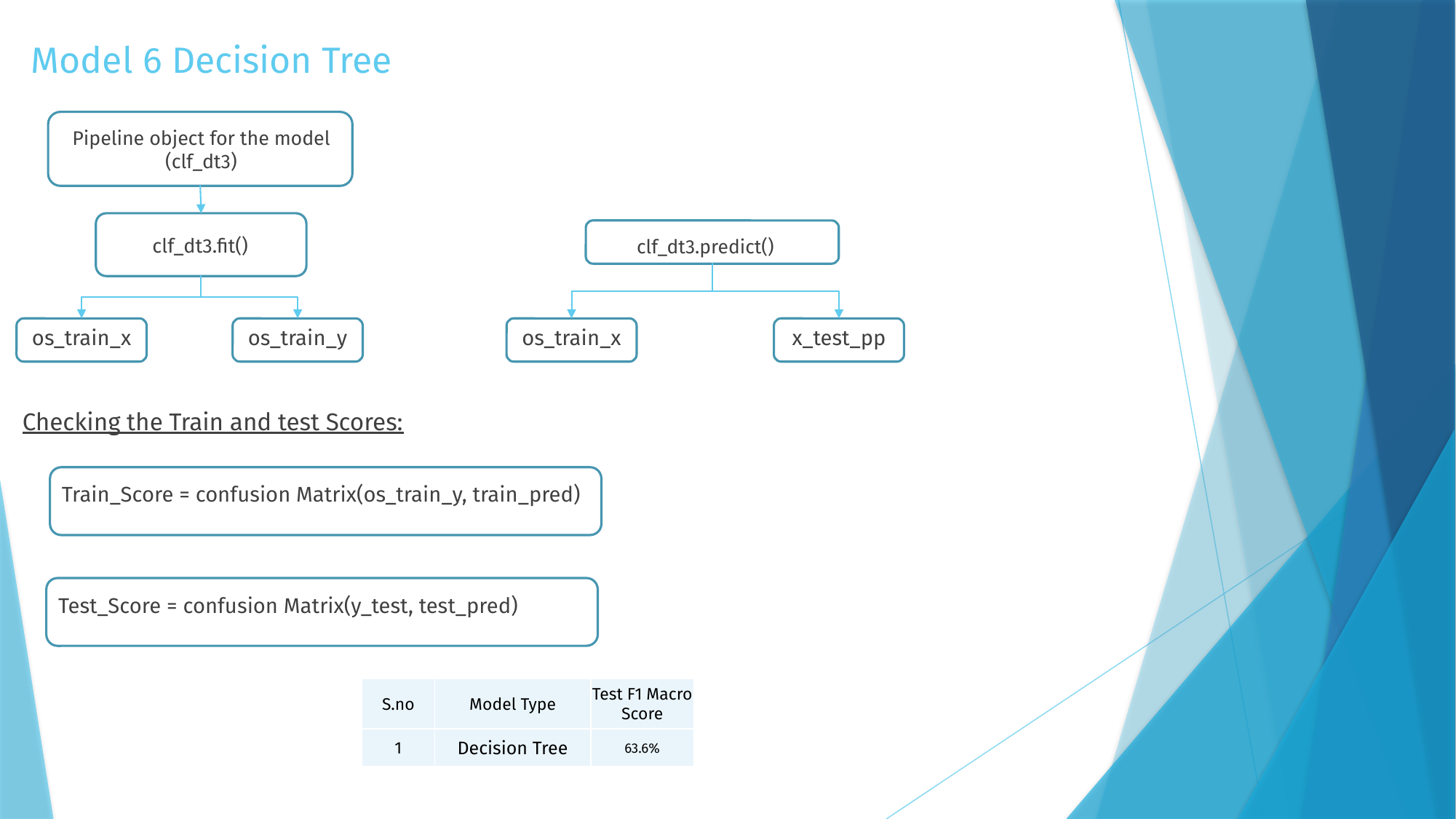

# Model 6 Decision Tree

Pipeline object for the model (clf_dt3)

clf_dt3.fit()
clf_dt3.predict()
os_train_x

os_train_x

os_train_y
x_test_pp
Checking the Train and test Scores:

Train_Score = confusion Matrix(os_train_y, train_pred)

Test_Score = confusion Matrix(y_test, test_pred)
| S.no | Model Type | Test F1 Macro Score |
| --- | --- | --- |
| 1 | Decision Tree | 63.6% |